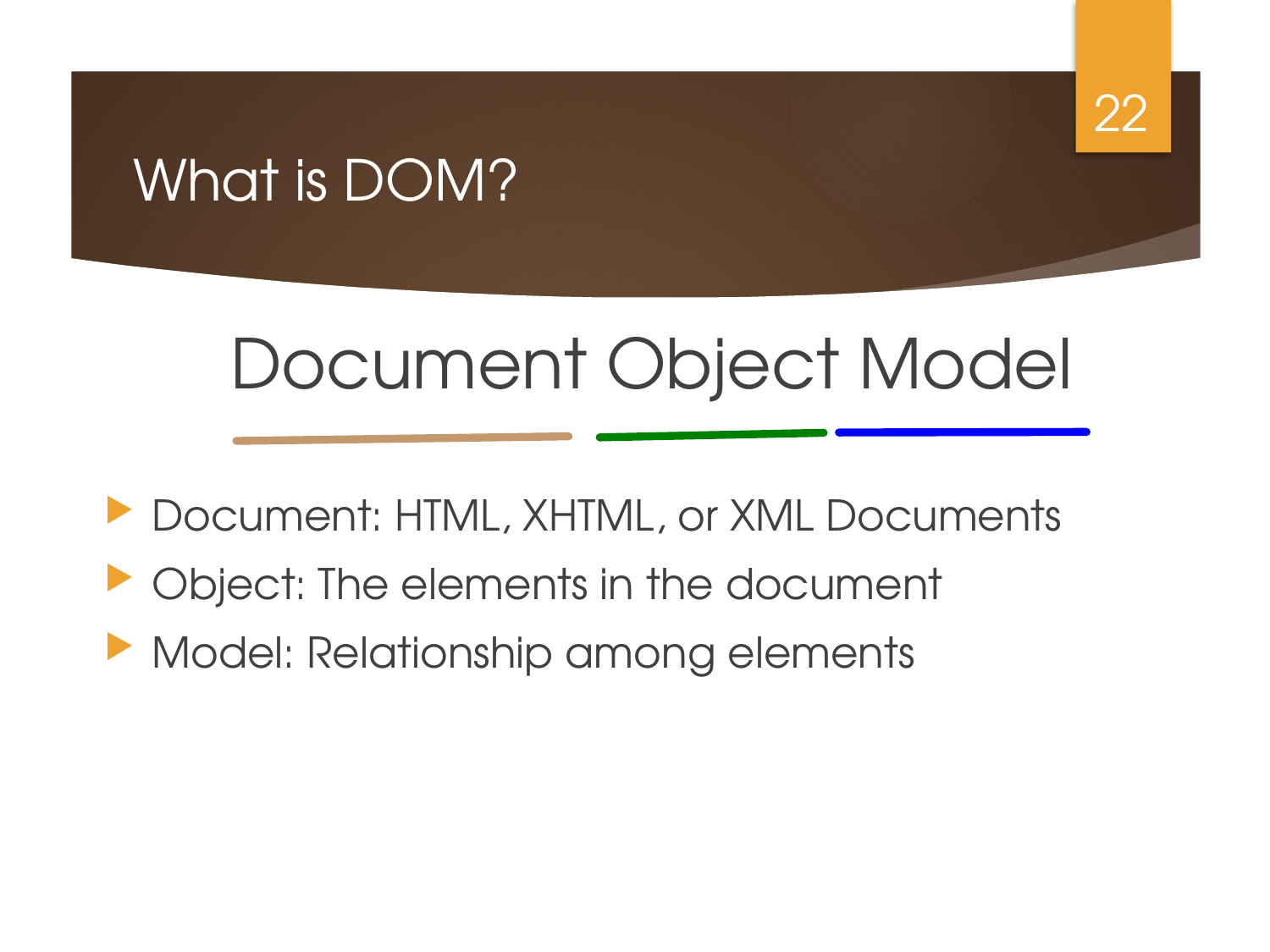

22
# What is DOM?
Document Object Model

Document: HTML, XHTML, or XML Documents
Object: The elements in the document
Model: Relationship among elements